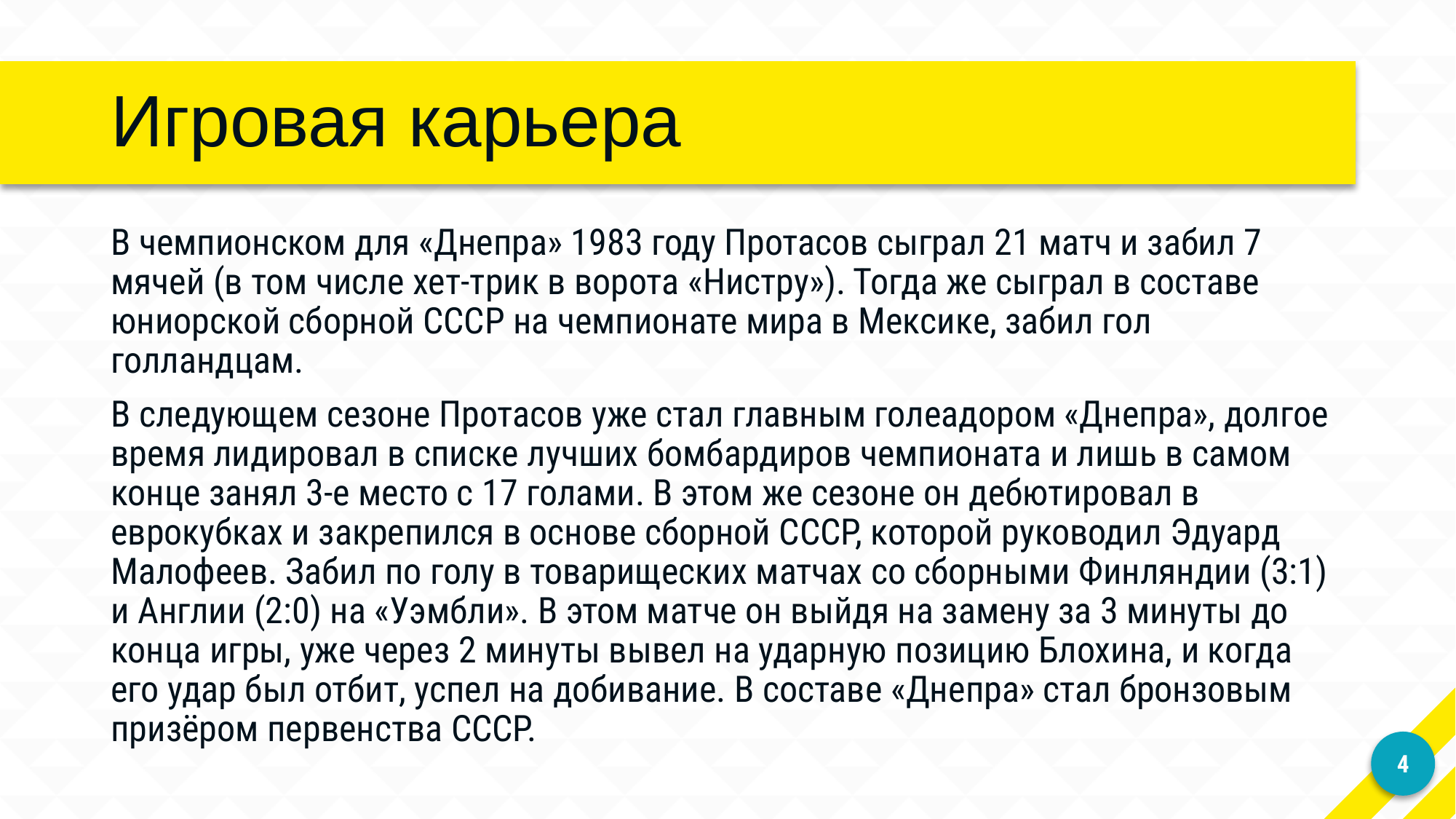

# Игровая карьера
В чемпионском для «Днепра» 1983 году Протасов сыграл 21 матч и забил 7 мячей (в том числе хет-трик в ворота «Нистру»). Тогда же сыграл в составе юниорской сборной СССР на чемпионате мира в Мексике, забил гол голландцам.
В следующем сезоне Протасов уже стал главным голеадором «Днепра», долгое время лидировал в списке лучших бомбардиров чемпионата и лишь в самом конце занял 3-е место с 17 голами. В этом же сезоне он дебютировал в еврокубках и закрепился в основе сборной СССР, которой руководил Эдуард Малофеев. Забил по голу в товарищеских матчах со сборными Финляндии (3:1) и Англии (2:0) на «Уэмбли». В этом матче он выйдя на замену за 3 минуты до конца игры, уже через 2 минуты вывел на ударную позицию Блохина, и когда его удар был отбит, успел на добивание. В составе «Днепра» стал бронзовым призёром первенства СССР.